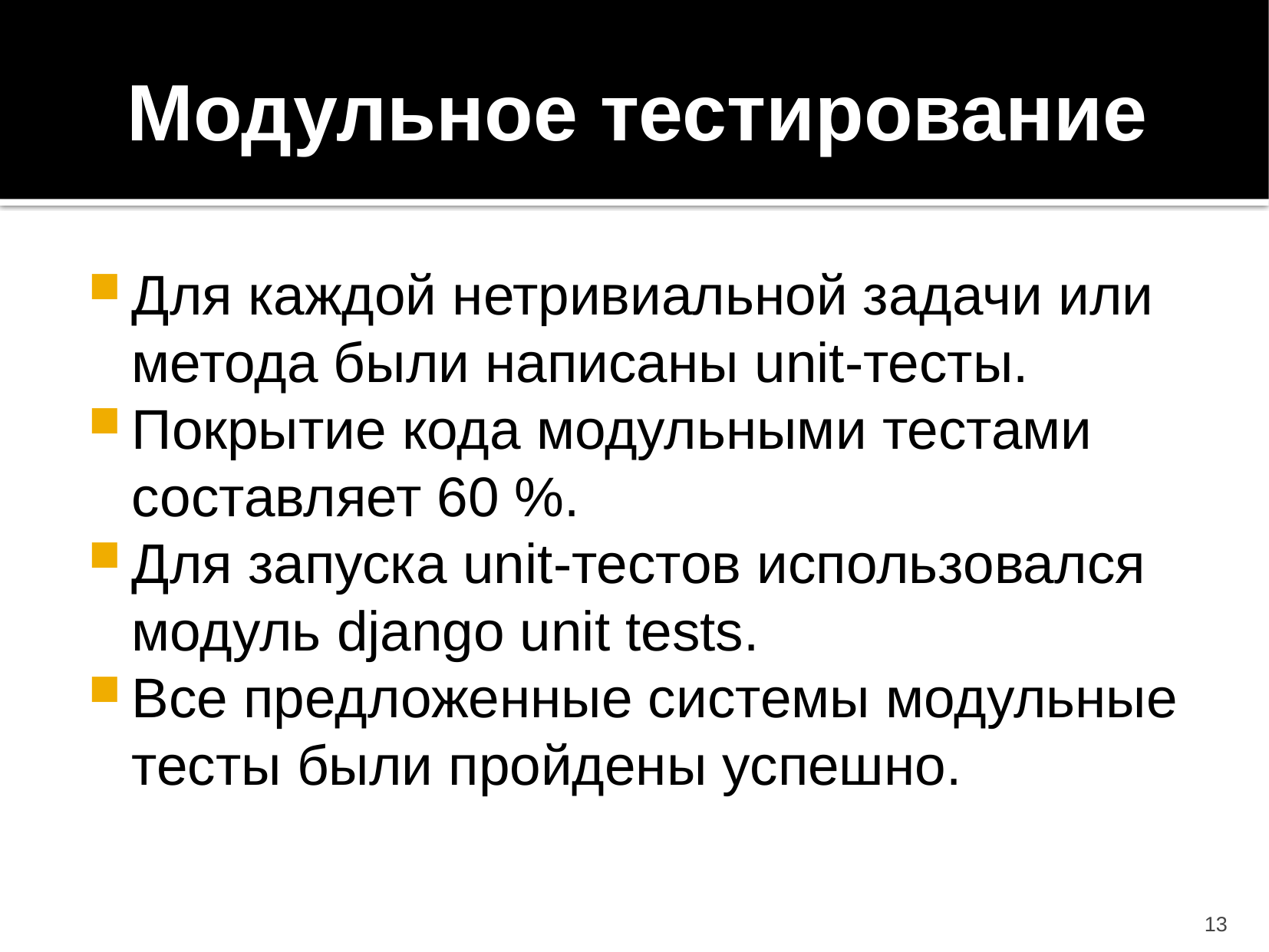

# Модульное тестирование
Для каждой нетривиальной задачи или метода были написаны unit-тесты.
Покрытие кода модульными тестами составляет 60 %.
Для запуска unit-тестов использовался модуль django unit tests.
Все предложенные системы модульные тесты были пройдены успешно.
13